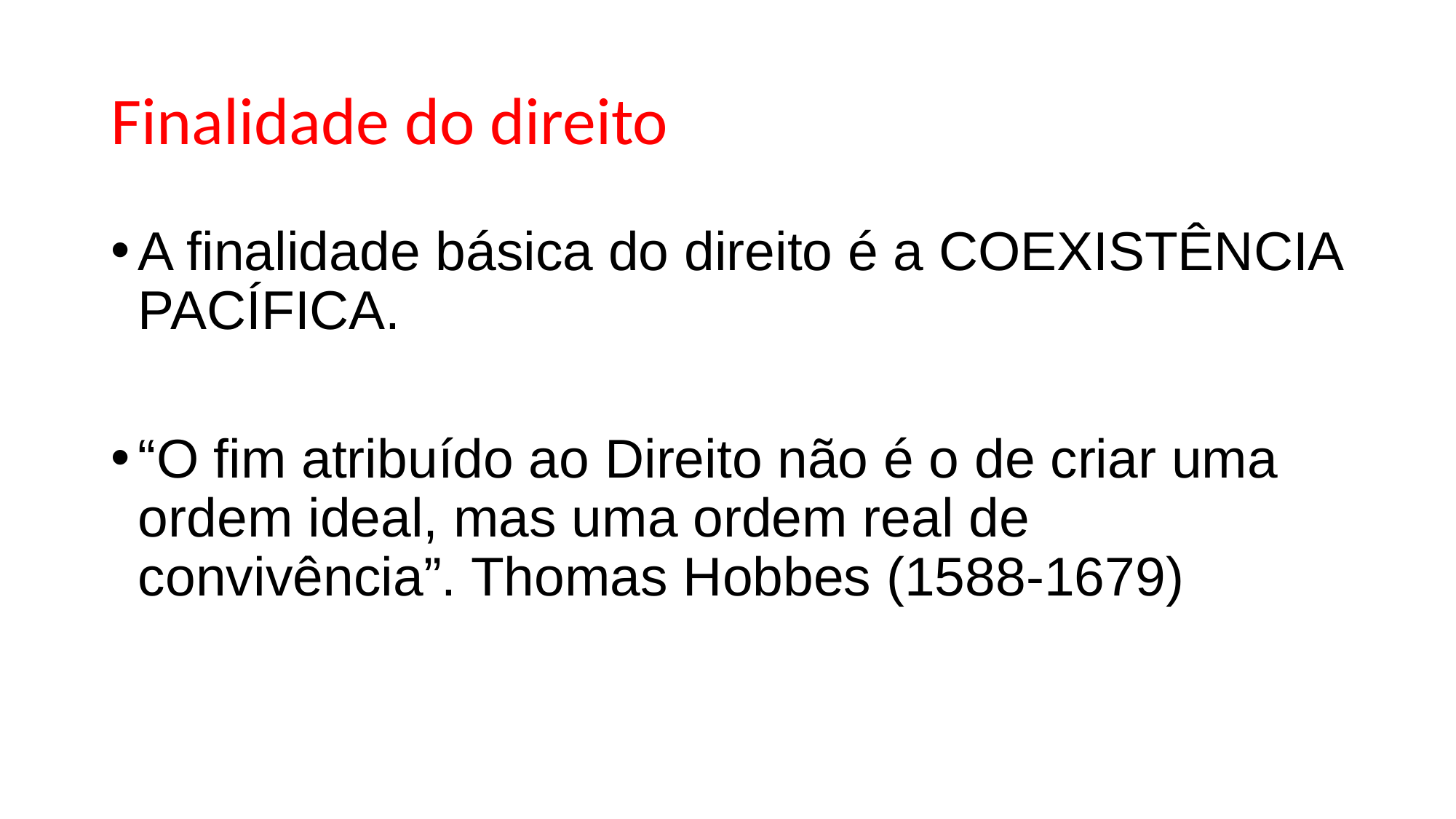

# Finalidade do direito
A finalidade básica do direito é a COEXISTÊNCIA PACÍFICA.

“O fim atribuído ao Direito não é o de criar uma ordem ideal, mas uma ordem real de convivência”. Thomas Hobbes (1588-1679)